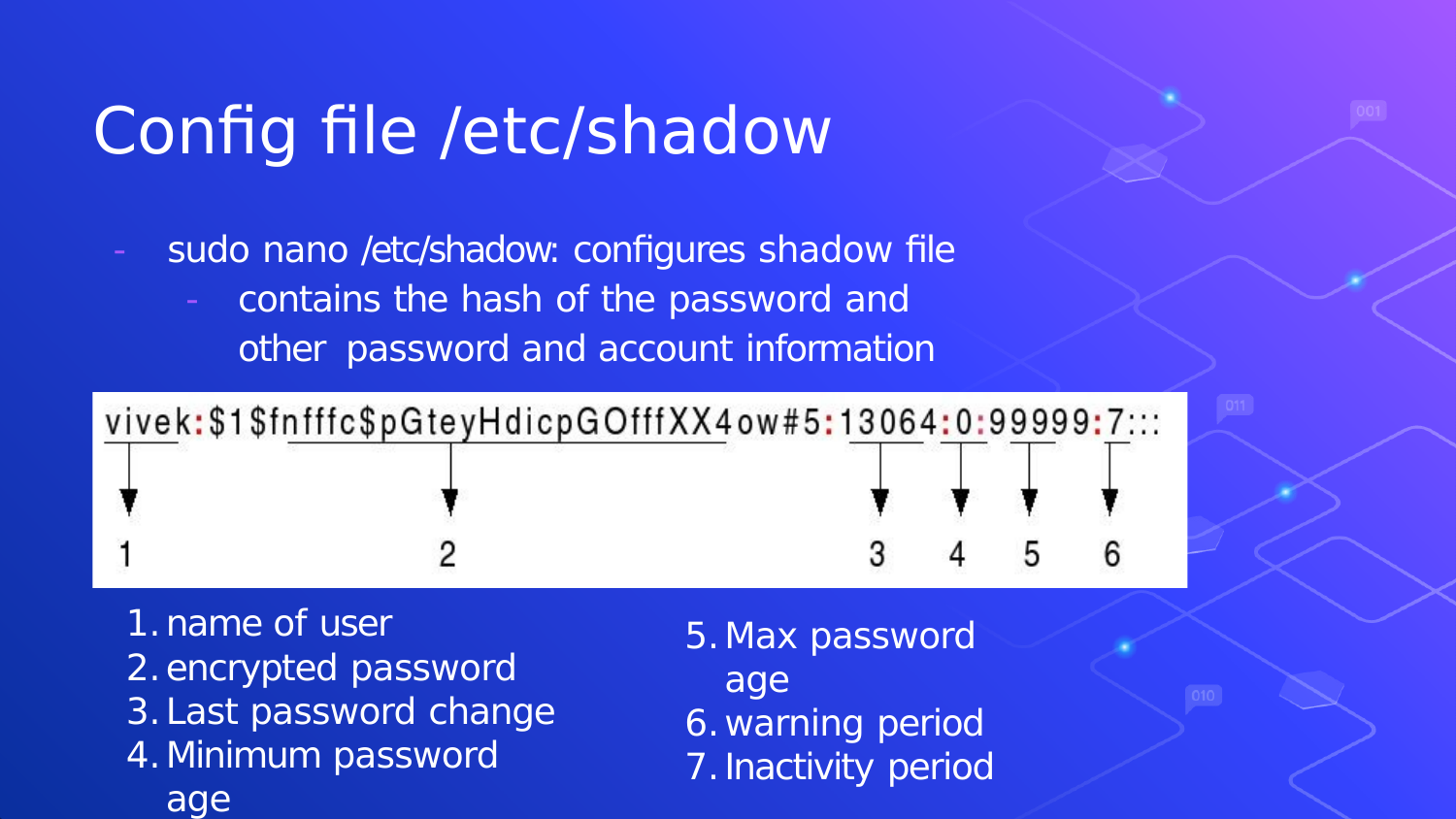

# Conﬁg ﬁle /etc/shadow
-	sudo nano /etc/shadow: conﬁgures shadow ﬁle
-	contains the hash of the password and other  password and account information

name of user
encrypted password
Last password change
Minimum password age
Max password age
warning period
Inactivity period